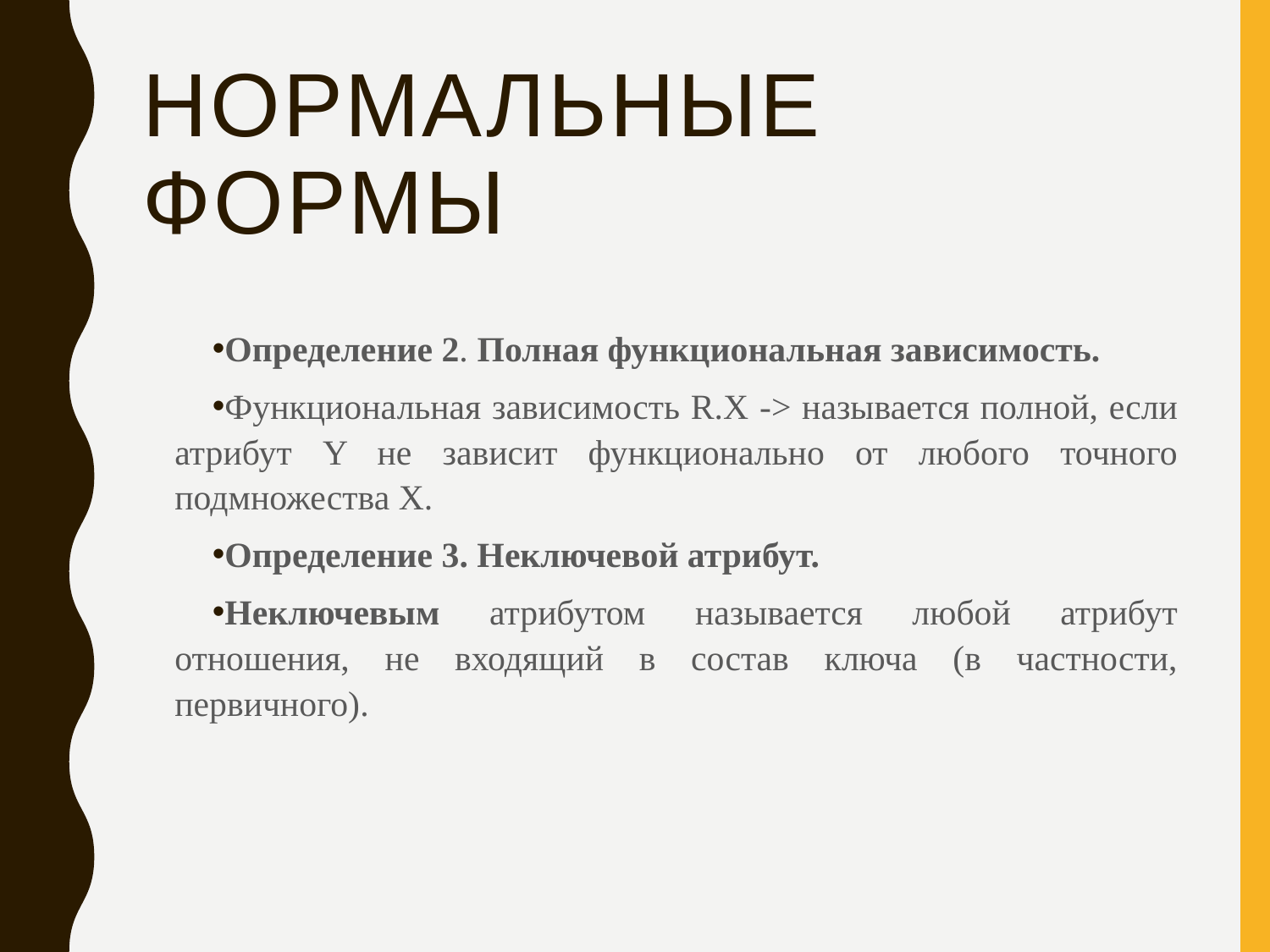

# Нормальные Формы
Определение 2. Полная функциональная зависимость.
Функциональная зависимость R.X -> называется полной, если атрибут Y не зависит функционально от любого точного подмножества X.
Определение 3. Неключевой атрибут.
Неключевым атрибутом называется любой атрибут отношения, не входящий в состав ключа (в частности, первичного).